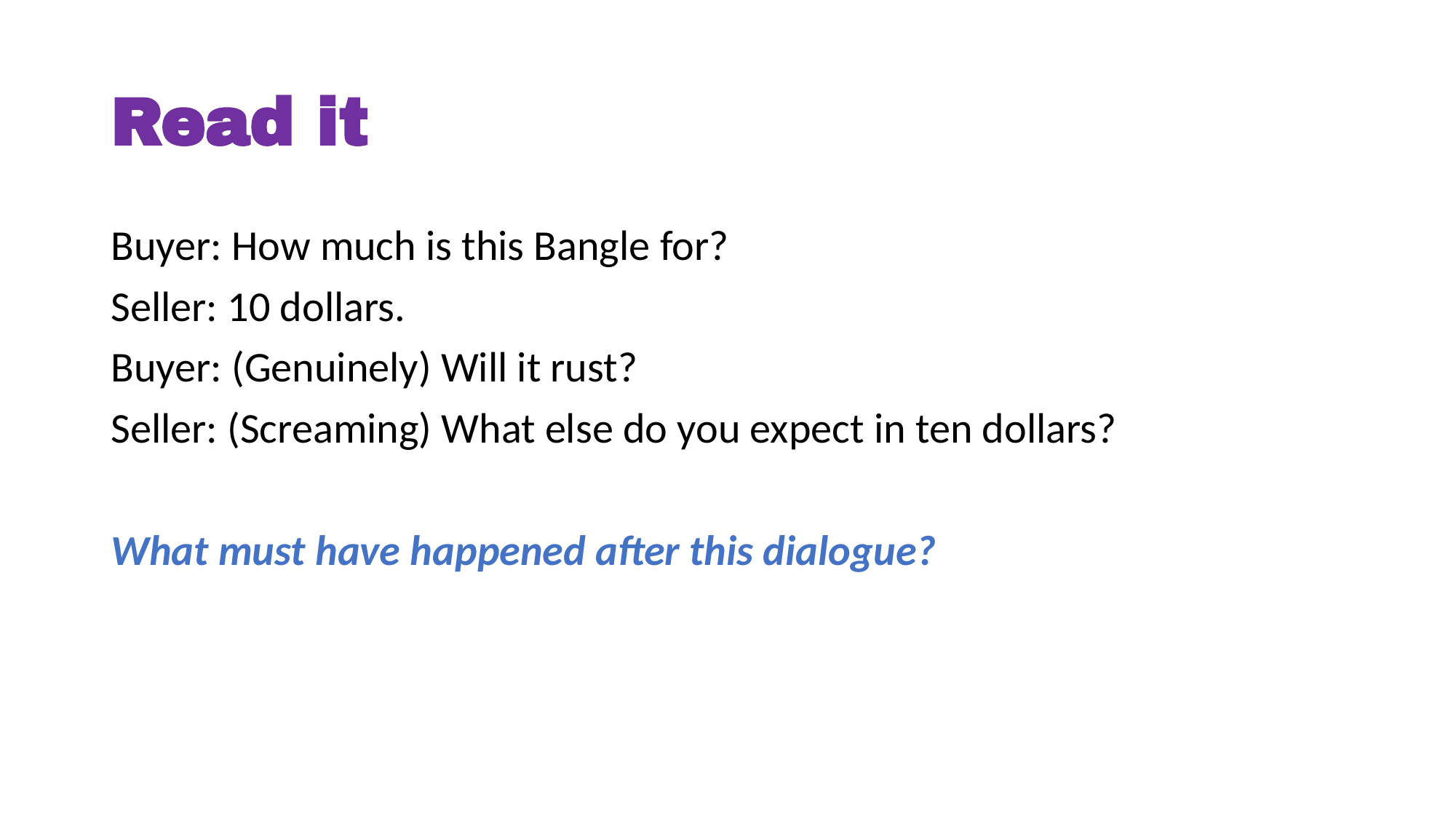

# Read it
Buyer: How much is this Bangle for?
Seller: 10 dollars.
Buyer: (Genuinely) Will it rust?
Seller: (Screaming) What else do you expect in ten dollars?

What must have happened after this dialogue?